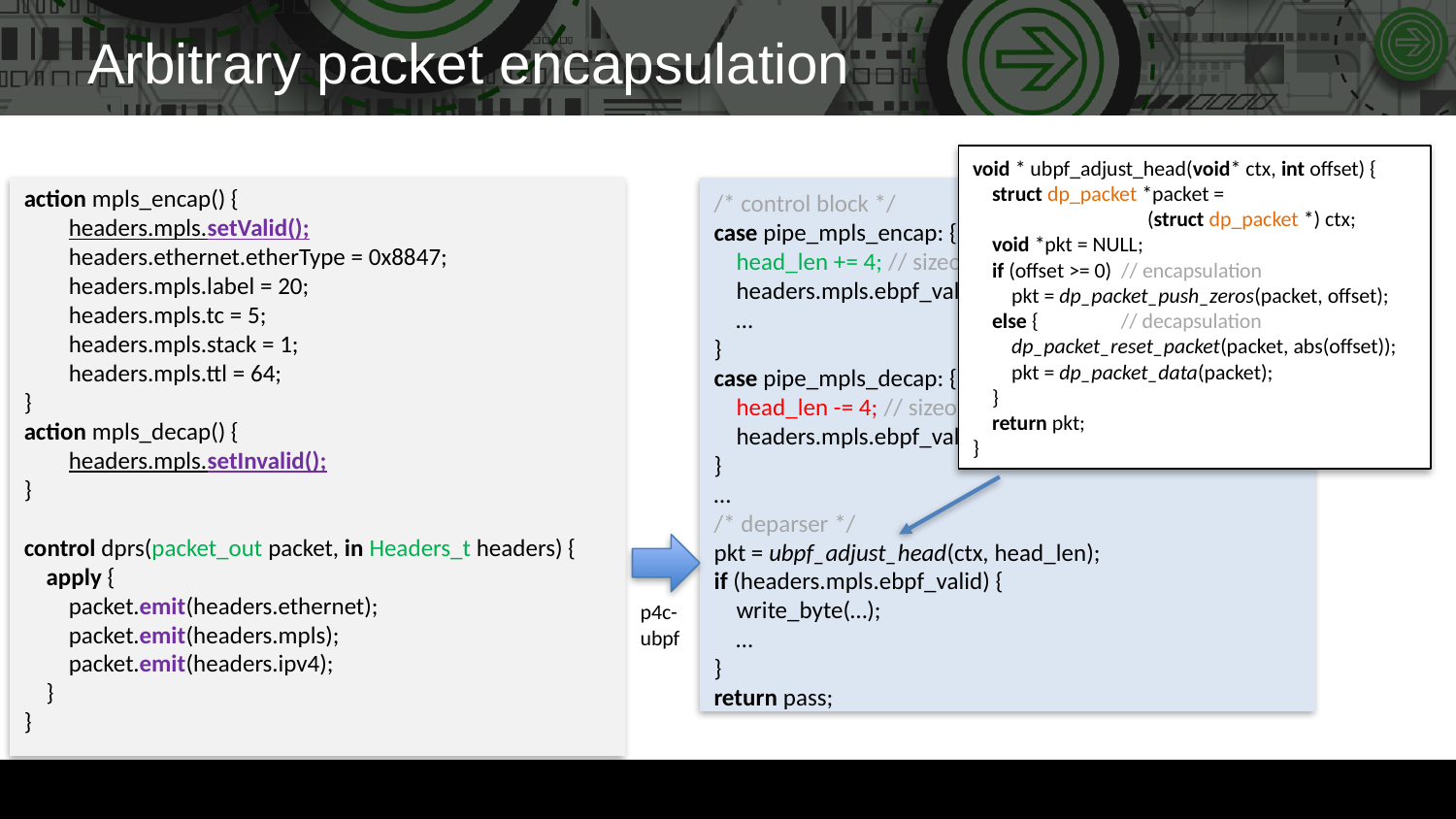

# Arbitrary packet encapsulation
void * ubpf_adjust_head(void* ctx, int offset) {
    struct dp_packet *packet =
                                    (struct dp_packet *) ctx;
    void *pkt = NULL;
    if (offset >= 0)  // encapsulation
        pkt = dp_packet_push_zeros(packet, offset);
    else {                 // decapsulation
        dp_packet_reset_packet(packet, abs(offset));
        pkt = dp_packet_data(packet);
    }
    return pkt;
}

action mpls_encap() {
        headers.mpls.setValid();
        headers.ethernet.etherType = 0x8847;
        headers.mpls.label = 20;
        headers.mpls.tc = 5;
        headers.mpls.stack = 1;
        headers.mpls.ttl = 64;
}
action mpls_decap() {
        headers.mpls.setInvalid();
}

control dprs(packet_out packet, in Headers_t headers) {
    apply {
        packet.emit(headers.ethernet);
        packet.emit(headers.mpls);
        packet.emit(headers.ipv4);
    }
}

/* control block */
case pipe_mpls_encap: {
    head_len += 4; // sizeof(mpls_h)
    headers.mpls.ebpf_valid = true;
    …
}
case pipe_mpls_decap: {
    head_len -= 4; // sizeof(mpls_h)
    headers.mpls.ebpf_valid = false;
}
…
/* deparser */
pkt = ubpf_adjust_head(ctx, head_len);
if (headers.mpls.ebpf_valid) {
    write_byte(…);
    …
}
return pass;

p4c-ubpf